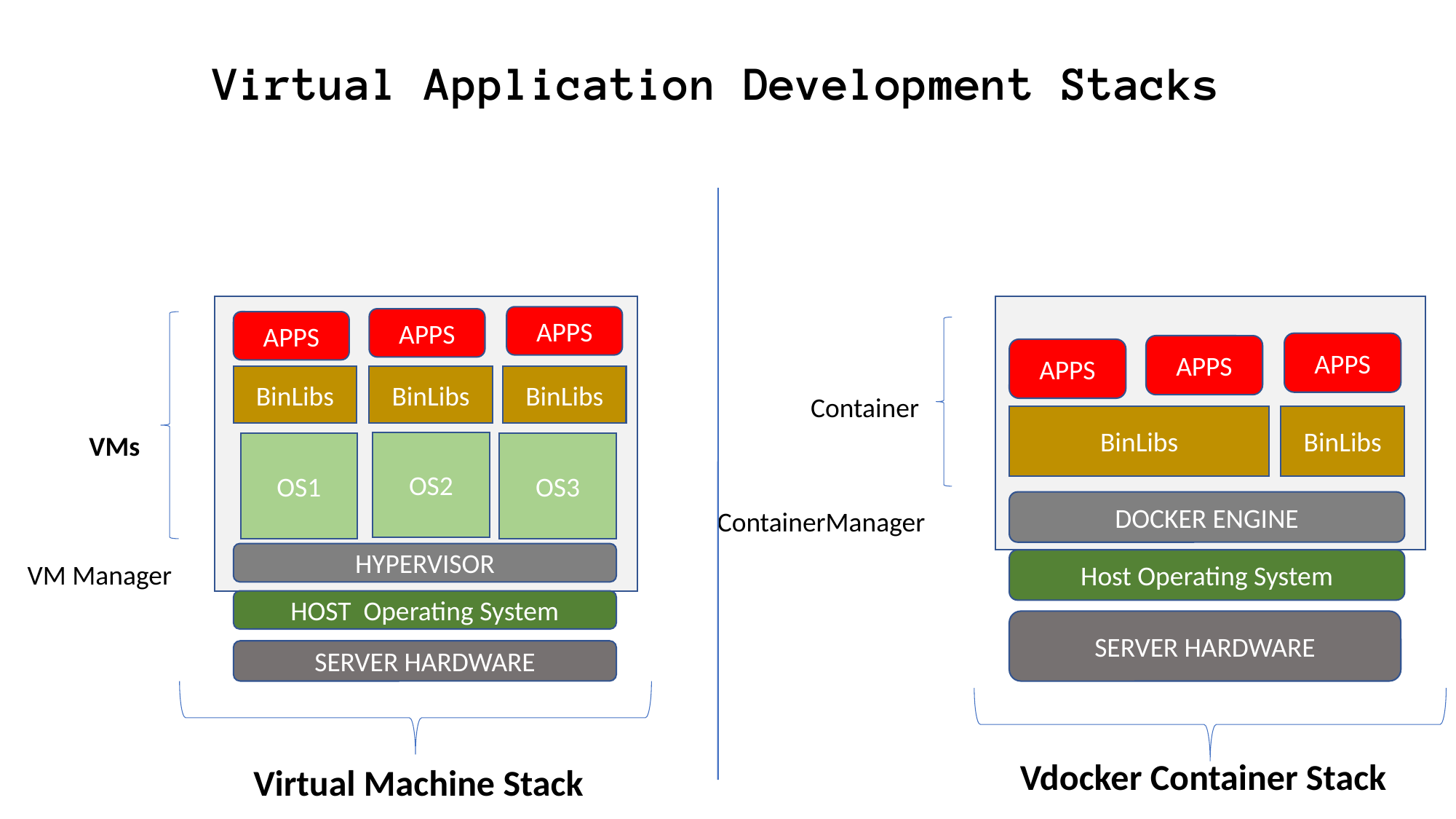

# Virtual Application Development Stacks

APPS
APPS

APPS
BinLibs
BinLibs
BinLibs
VMs
OS2
OS1
OS3
HYPERVISOR
VM Manager
HOST  Operating System
SERVER HARDWARE

APPS
APPS
APPS
Container
BinLibs
BinLibs
DOCKER ENGINE
ContainerManager
Host Operating System
SERVER HARDWARE

Vdocker Container Stack
Virtual Machine Stack